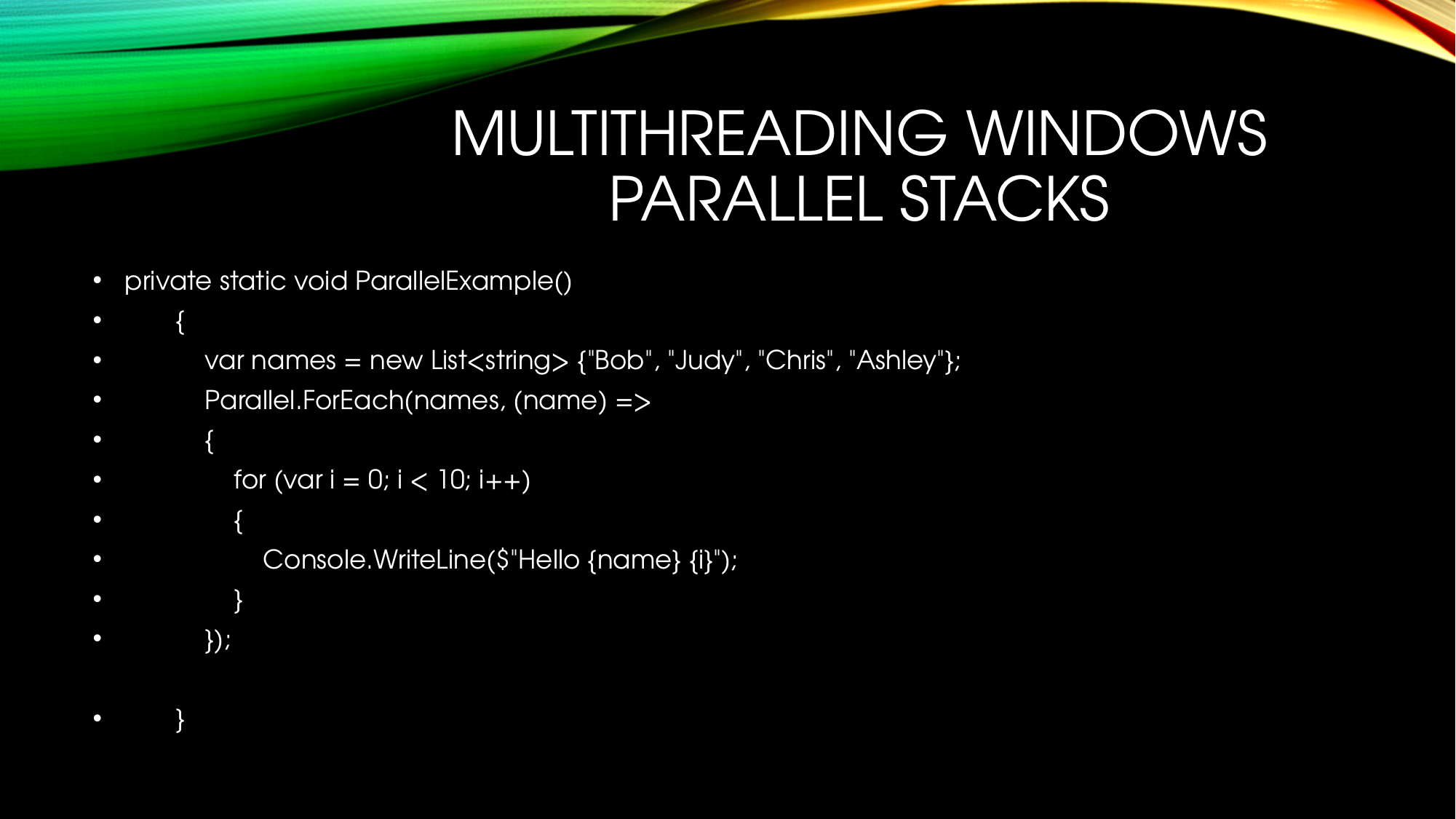

# Multithreading windows parallel stacks
 private static void ParallelExample()
        {
            var names = new List<string> {"Bob", "Judy", "Chris", "Ashley"};
            Parallel.ForEach(names, (name) =>
            {
                for (var i = 0; i < 10; i++)
                {
                    Console.WriteLine($"Hello {name} {i}");
                }
            });

        }